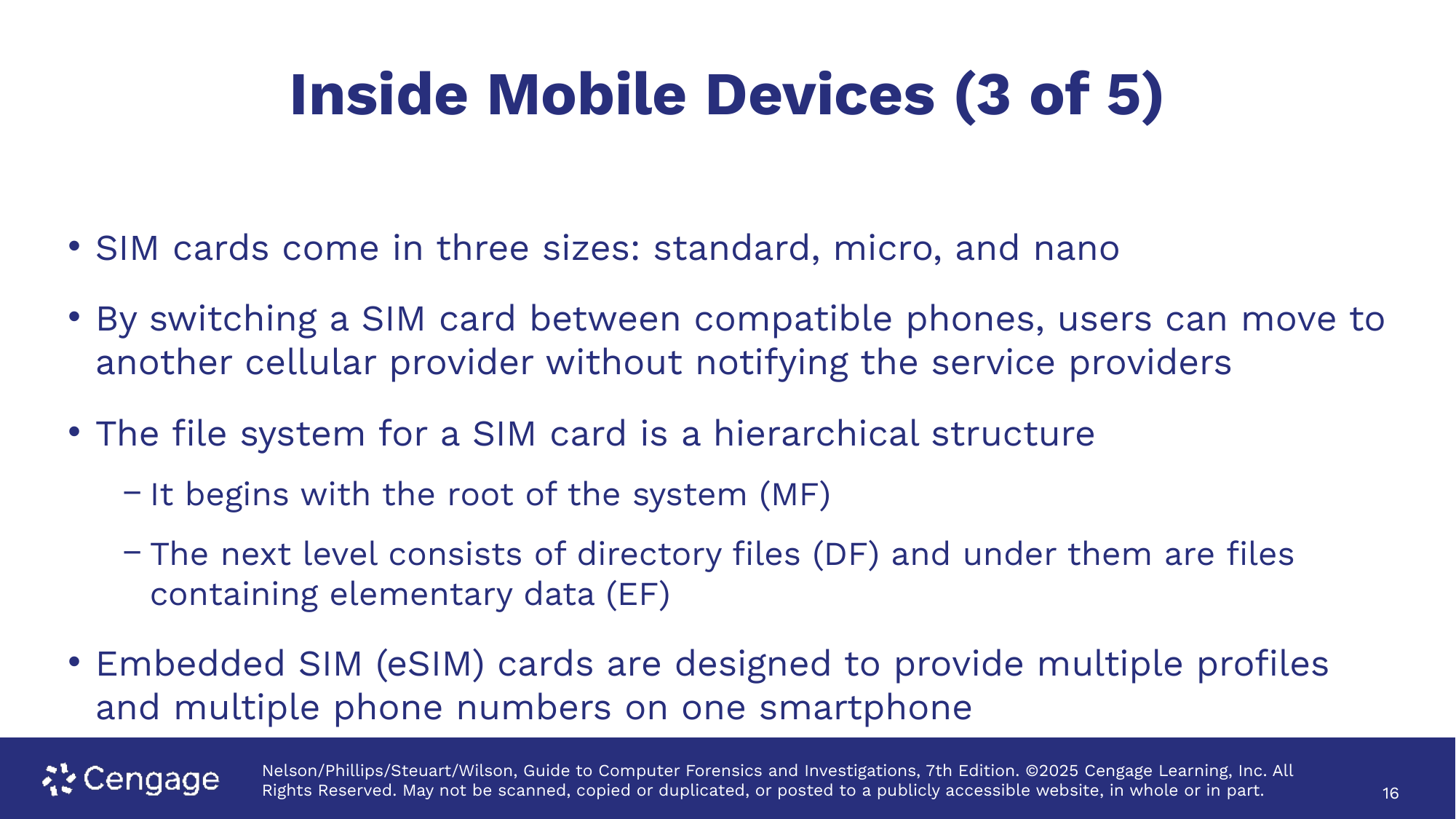

# Inside Mobile Devices (3 of 5)
SIM cards come in three sizes: standard, micro, and nano
By switching a SIM card between compatible phones, users can move to another cellular provider without notifying the service providers
The file system for a SIM card is a hierarchical structure
It begins with the root of the system (MF)
The next level consists of directory files (DF) and under them are files containing elementary data (EF)
Embedded SIM (eSIM) cards are designed to provide multiple profiles and multiple phone numbers on one smartphone